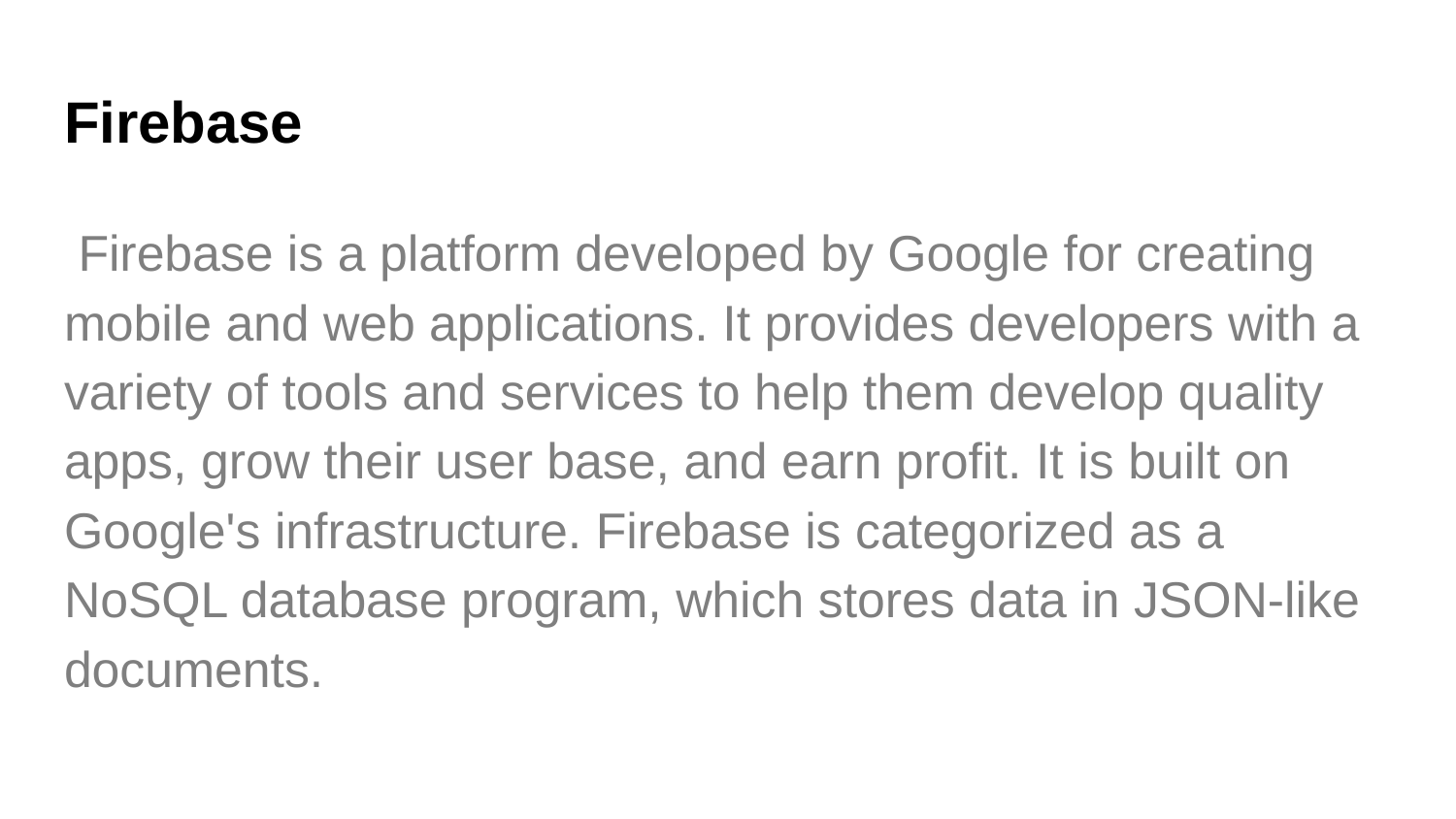

# Firebase
 Firebase is a platform developed by Google for creating mobile and web applications. It provides developers with a variety of tools and services to help them develop quality apps, grow their user base, and earn profit. It is built on Google's infrastructure. Firebase is categorized as a NoSQL database program, which stores data in JSON-like documents.